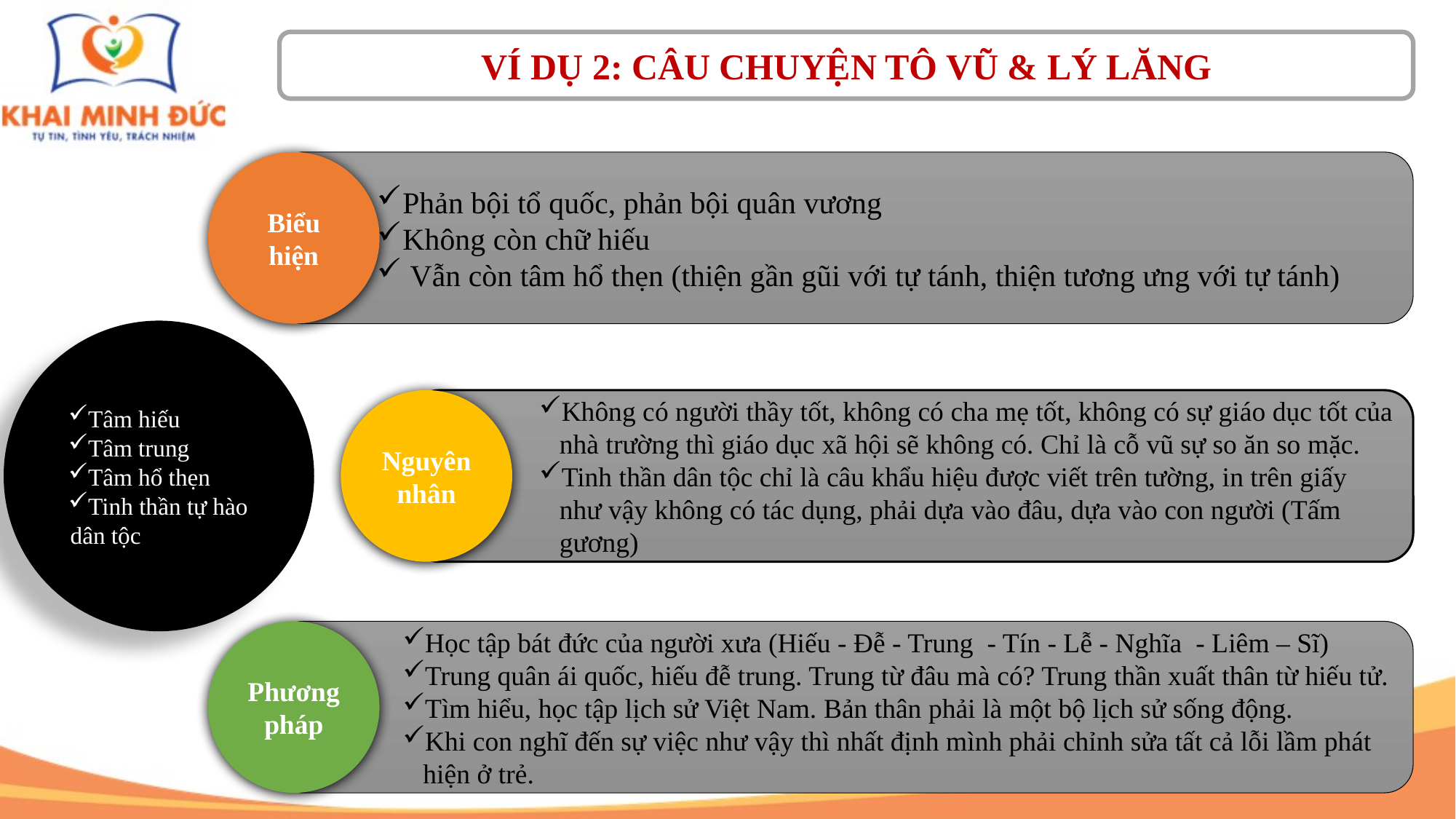

VÍ DỤ 2: CÂU CHUYỆN TÔ VŨ & LÝ LĂNG
Biểu hiện
Phản bội tổ quốc, phản bội quân vương
Không còn chữ hiếu
 Vẫn còn tâm hổ thẹn (thiện gần gũi với tự tánh, thiện tương ưng với tự tánh)

Tâm hiếu
Tâm trung
Tâm hổ thẹn
Tinh thần tự hào dân tộc

Nguyên nhân
Không có người thầy tốt, không có cha mẹ tốt, không có sự giáo dục tốt của nhà trường thì giáo dục xã hội sẽ không có. Chỉ là cỗ vũ sự so ăn so mặc.
Tinh thần dân tộc chỉ là câu khẩu hiệu được viết trên tường, in trên giấy như vậy không có tác dụng, phải dựa vào đâu, dựa vào con người (Tấm gương)
Phương pháp
Học tập bát đức của người xưa (Hiếu - Đễ - Trung  - Tín - Lễ - Nghĩa  - Liêm – Sĩ)
Trung quân ái quốc, hiếu đễ trung. Trung từ đâu mà có? Trung thần xuất thân từ hiếu tử.
Tìm hiểu, học tập lịch sử Việt Nam. Bản thân phải là một bộ lịch sử sống động.
Khi con nghĩ đến sự việc như vậy thì nhất định mình phải chỉnh sửa tất cả lỗi lầm phát hiện ở trẻ.